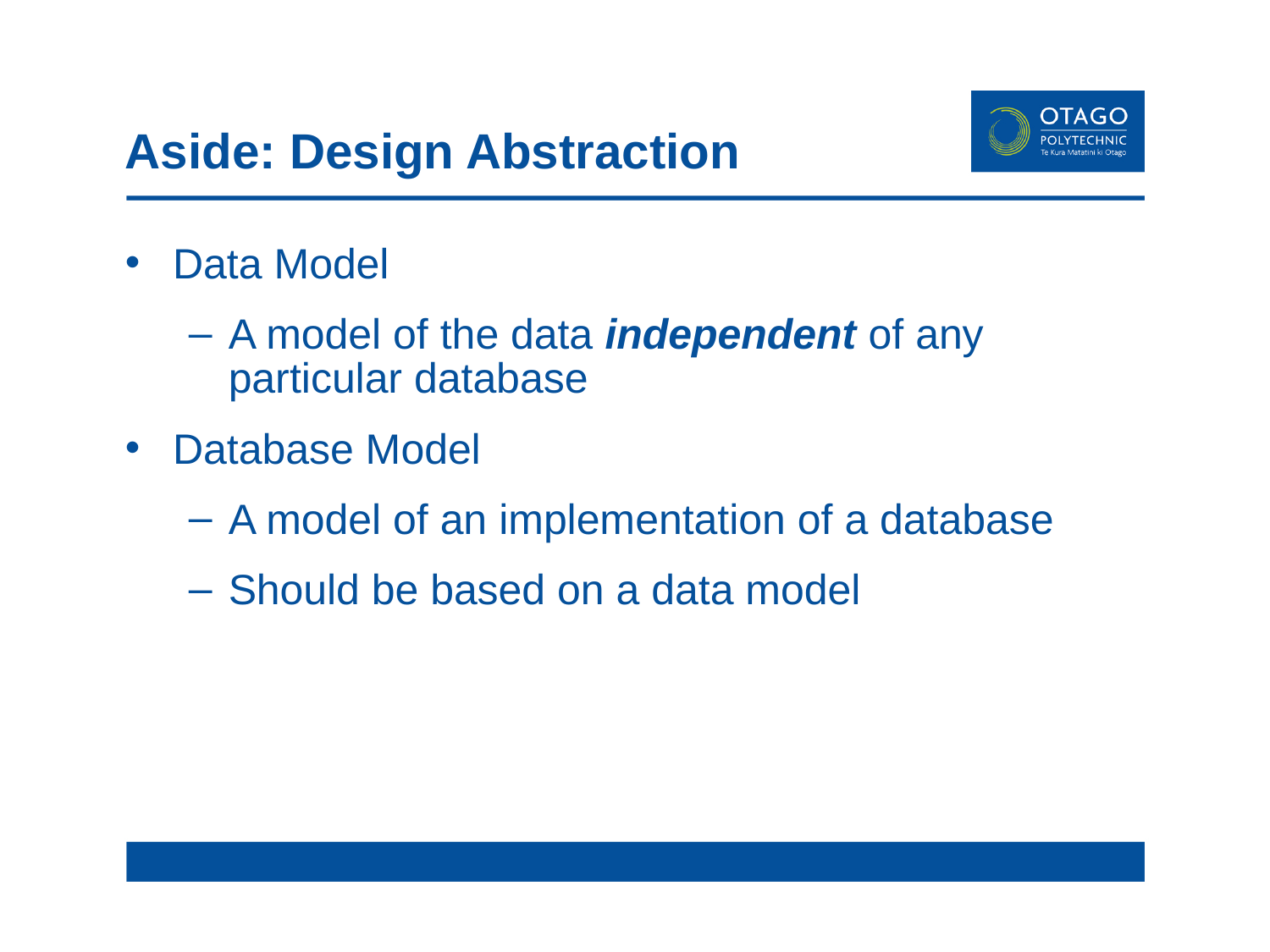

# Aside: Design Abstraction
Data Model
A model of the data independent of any particular database
Database Model
A model of an implementation of a database
Should be based on a data model